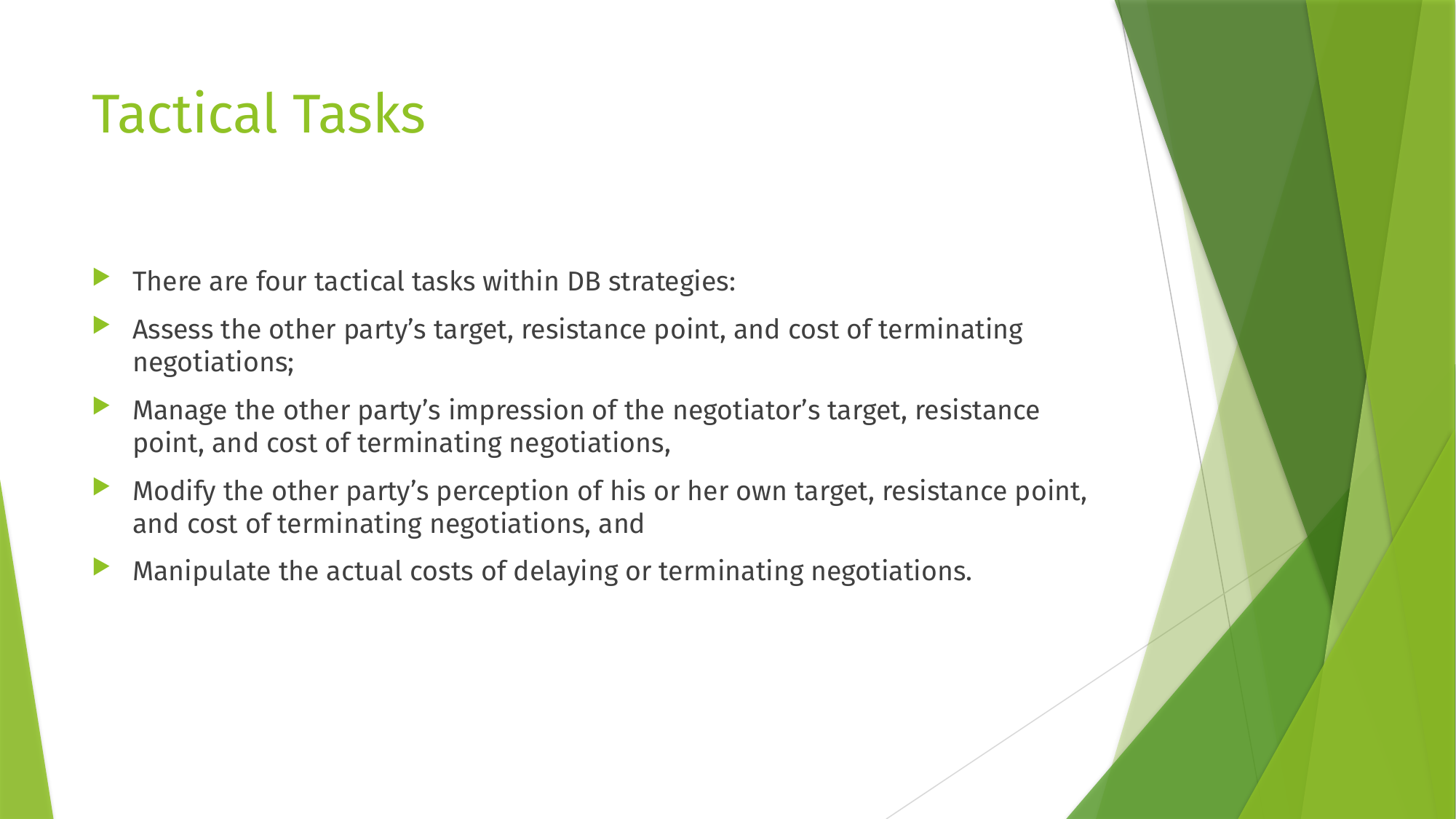

# Tactical Tasks
There are four tactical tasks within DB strategies:
Assess the other party’s target, resistance point, and cost of terminating negotiations;
Manage the other party’s impression of the negotiator’s target, resistance point, and cost of terminating negotiations,
Modify the other party’s perception of his or her own target, resistance point, and cost of terminating negotiations, and
Manipulate the actual costs of delaying or terminating negotiations.